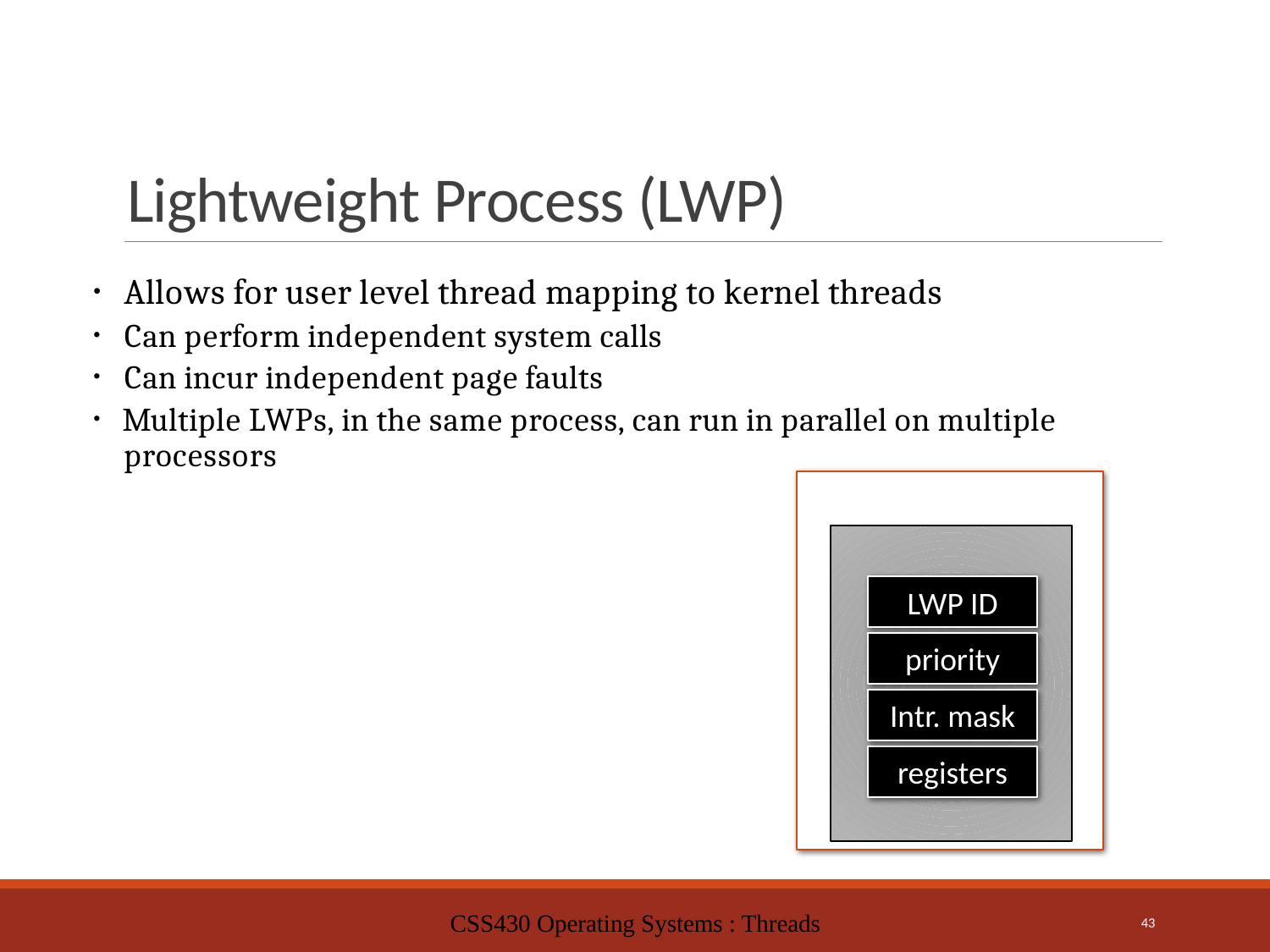

# Lightweight Process (LWP)
Allows for user level thread mapping to kernel threads
Can perform independent system calls
Can incur independent page faults
Multiple LWPs, in the same process, can run in parallel on multiple processors

LWP ID
priority
Intr. mask
registers
CSS430 Operating Systems : Threads
43